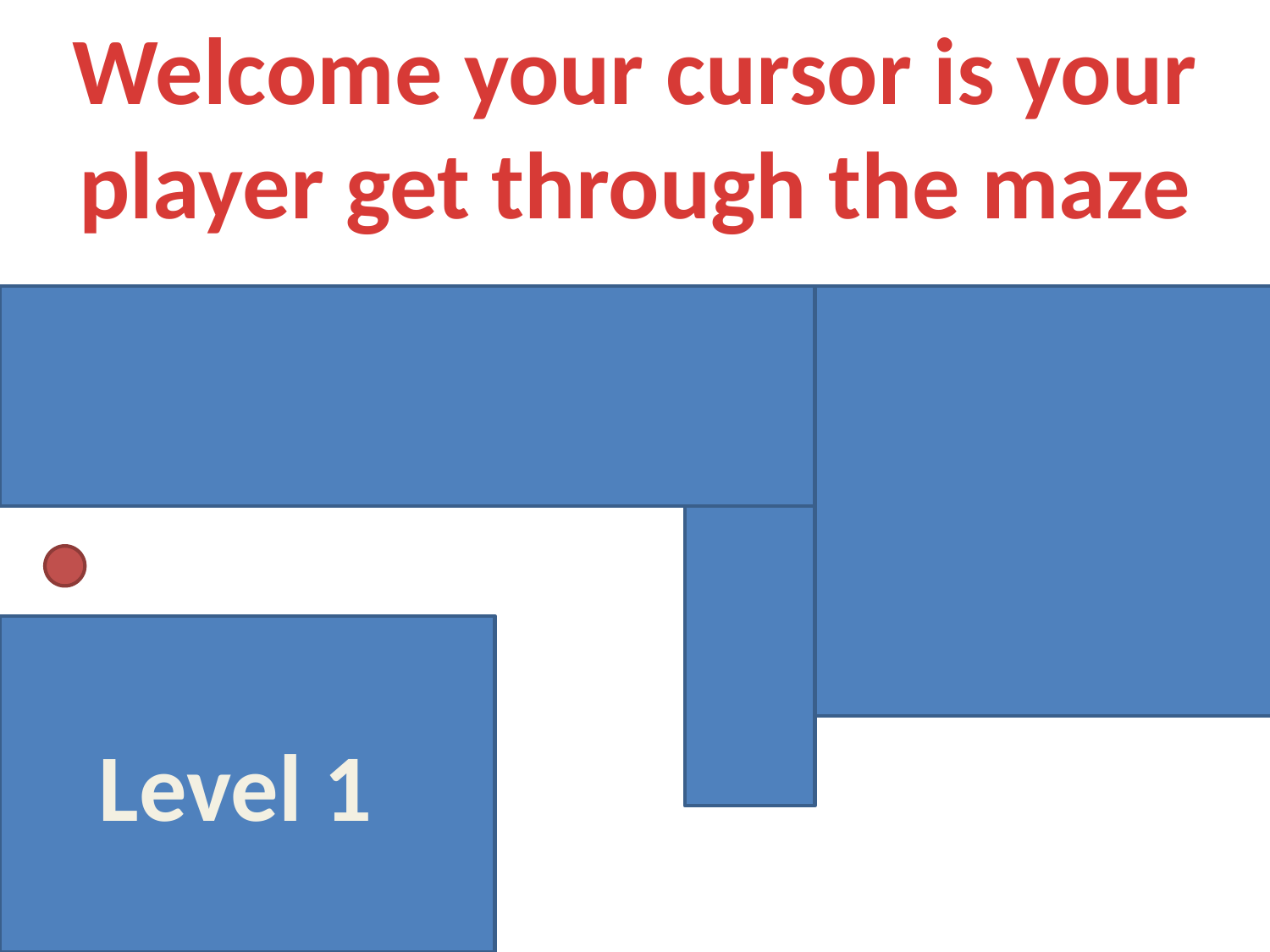

Welcome your cursor is your player get through the maze

Level 1